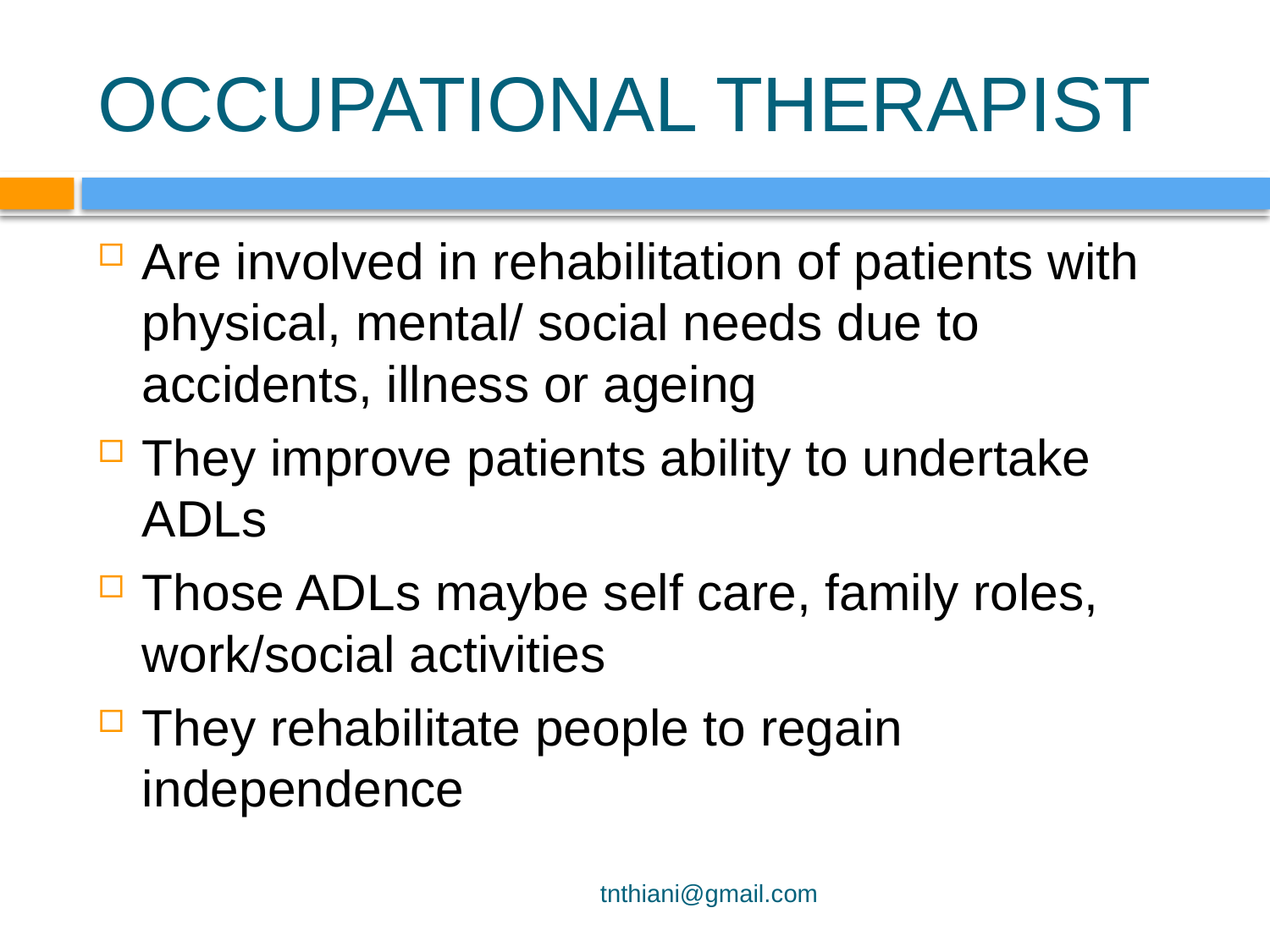

# OCCUPATIONAL THERAPIST
Are involved in rehabilitation of patients with physical, mental/ social needs due to accidents, illness or ageing
They improve patients ability to undertake ADLs
Those ADLs maybe self care, family roles, work/social activities
They rehabilitate people to regain independence

tnthiani@gmail.com